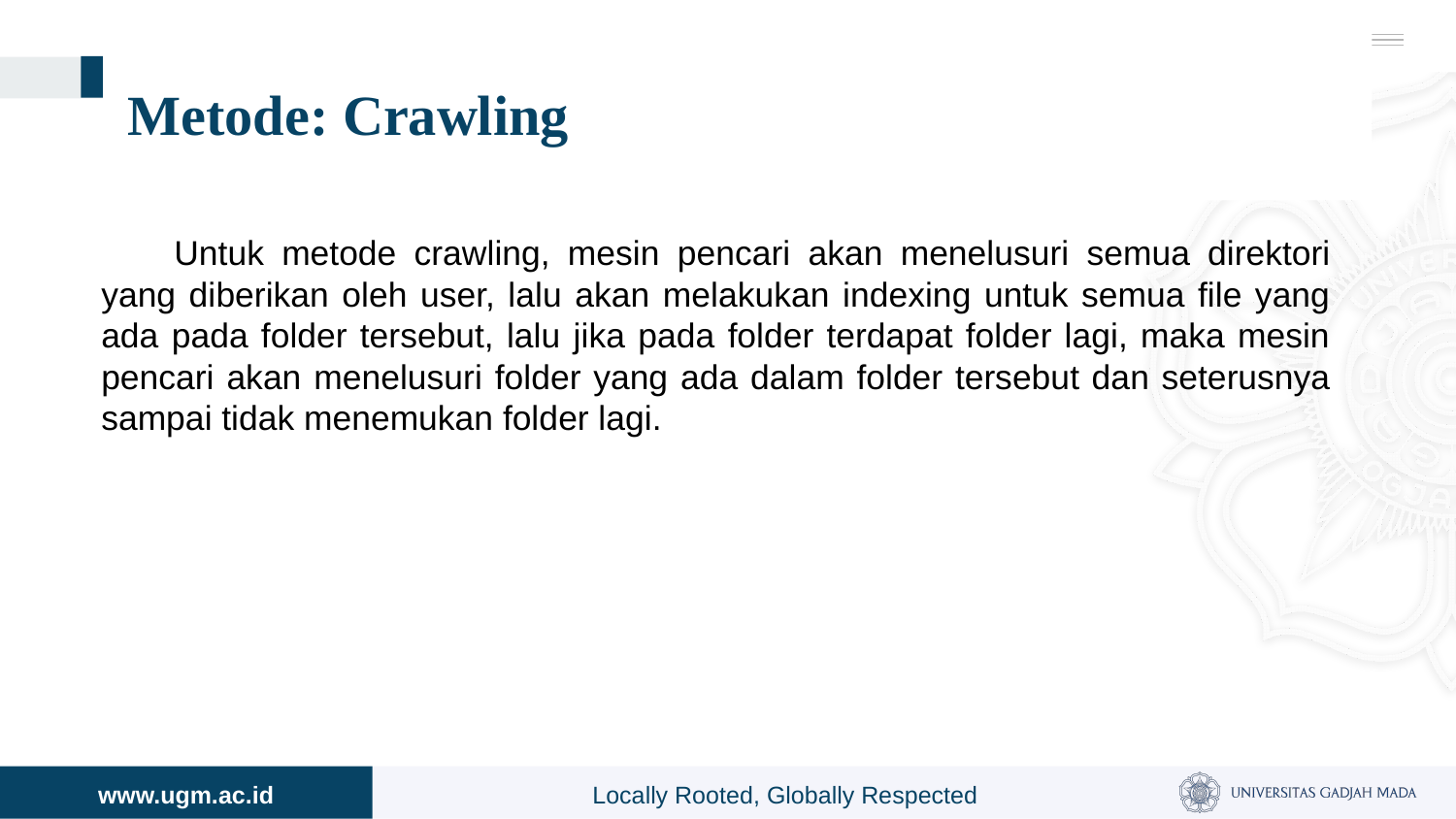

# Metode: Crawling

Untuk metode crawling, mesin pencari akan menelusuri semua direktori yang diberikan oleh user, lalu akan melakukan indexing untuk semua file yang ada pada folder tersebut, lalu jika pada folder terdapat folder lagi, maka mesin pencari akan menelusuri folder yang ada dalam folder tersebut dan seterusnya sampai tidak menemukan folder lagi.